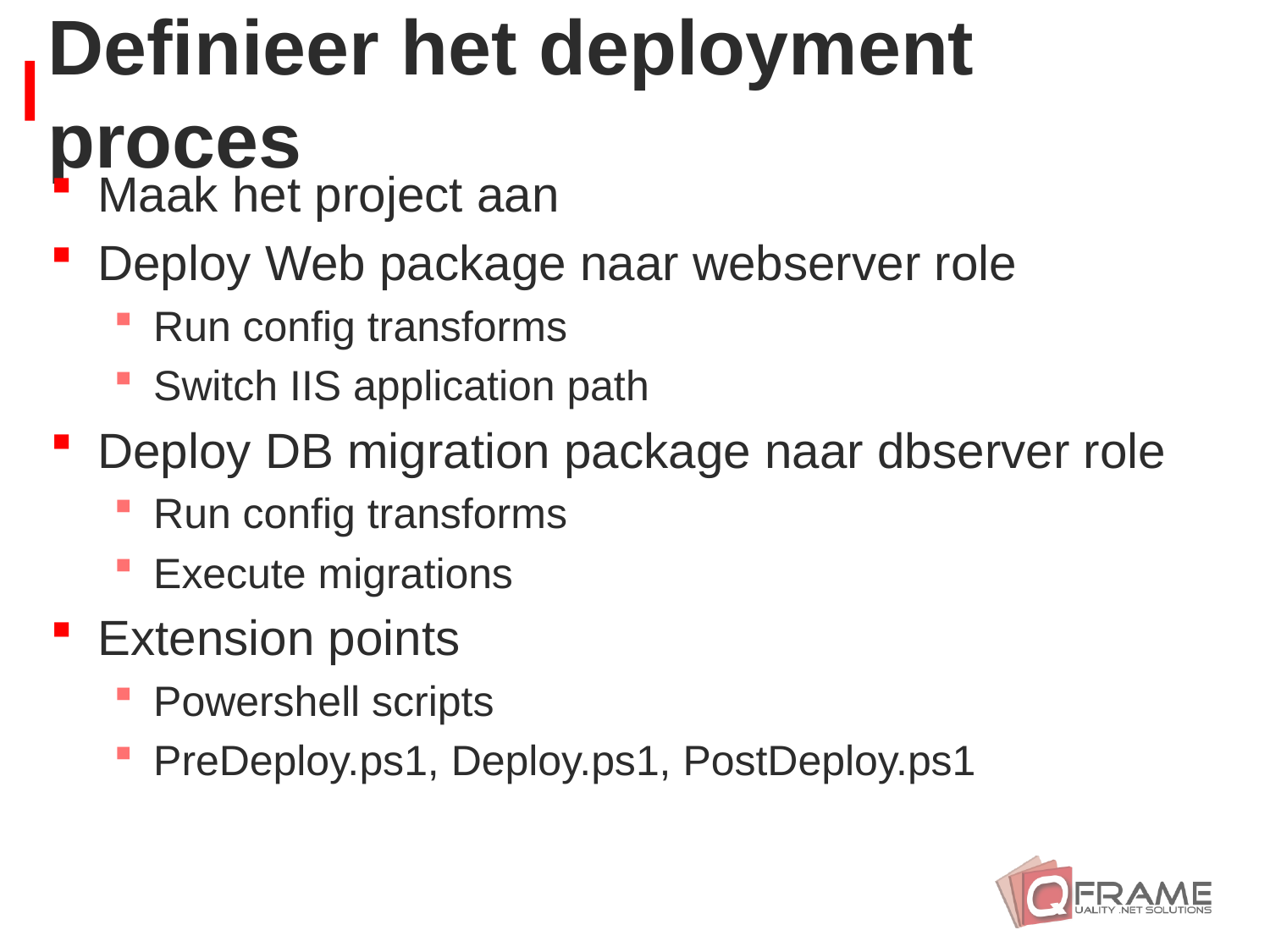

# Definieer het deployment proces
Maak het project aan
Deploy Web package naar webserver role
Run config transforms
Switch IIS application path
Deploy DB migration package naar dbserver role
Run config transforms
Execute migrations
Extension points
Powershell scripts
PreDeploy.ps1, Deploy.ps1, PostDeploy.ps1